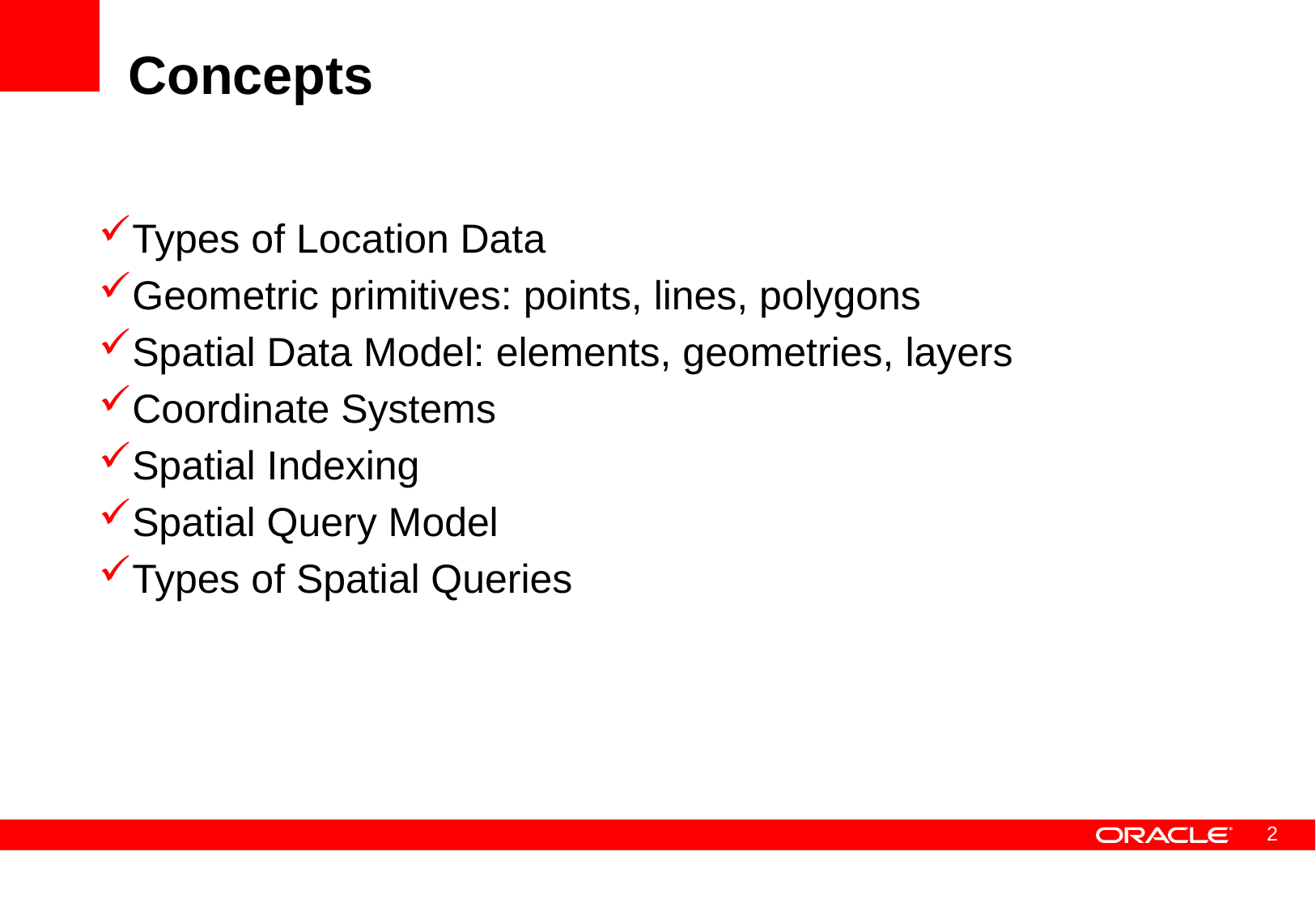

# Concepts
Types of Location Data
Geometric primitives: points, lines, polygons
Spatial Data Model: elements, geometries, layers
Coordinate Systems
Spatial Indexing
Spatial Query Model
Types of Spatial Queries